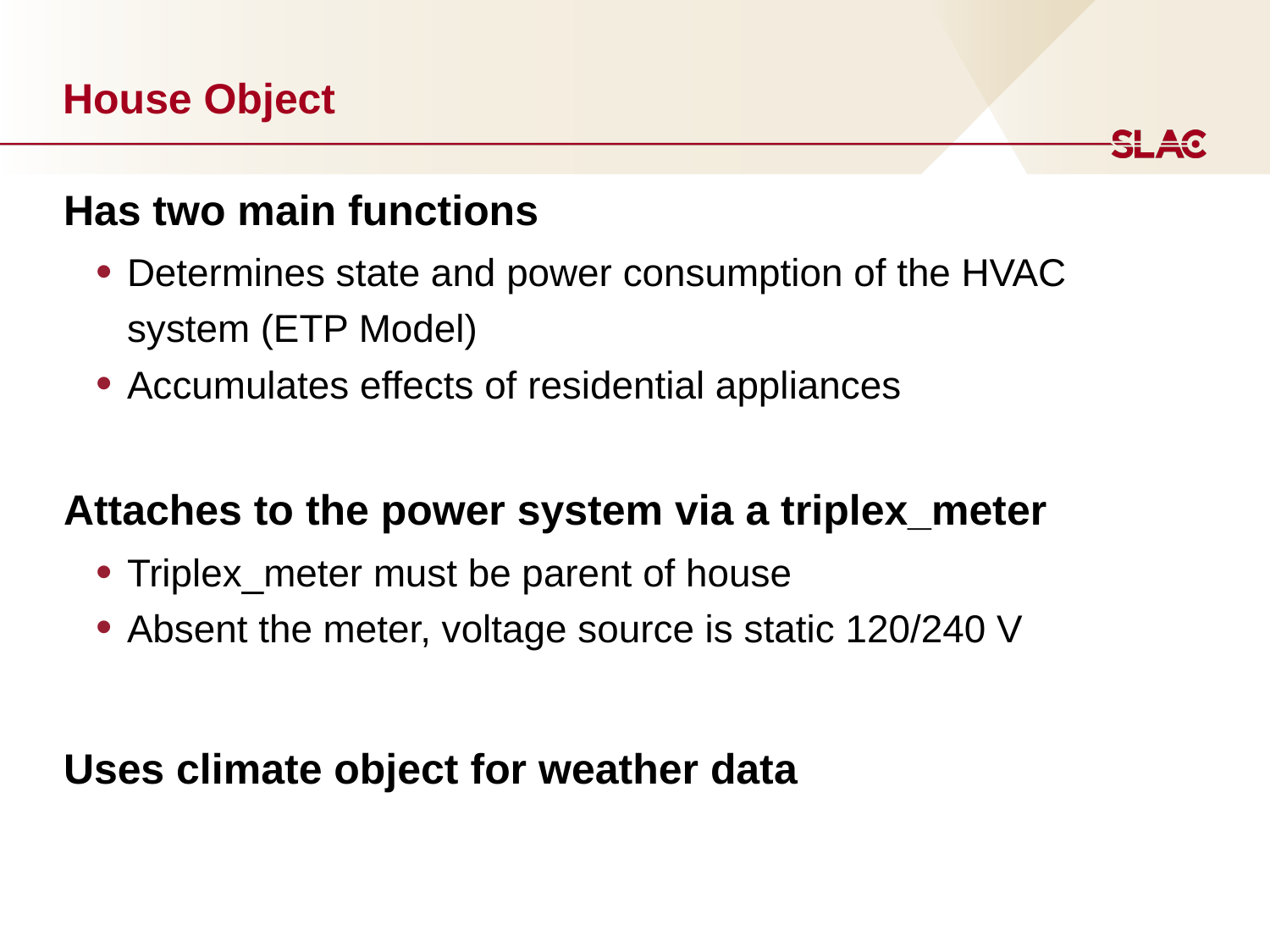

# House Object
Has two main functions
Determines state and power consumption of the HVAC system (ETP Model)
Accumulates effects of residential appliances

Attaches to the power system via a triplex_meter
Triplex_meter must be parent of house
Absent the meter, voltage source is static 120/240 V

Uses climate object for weather data